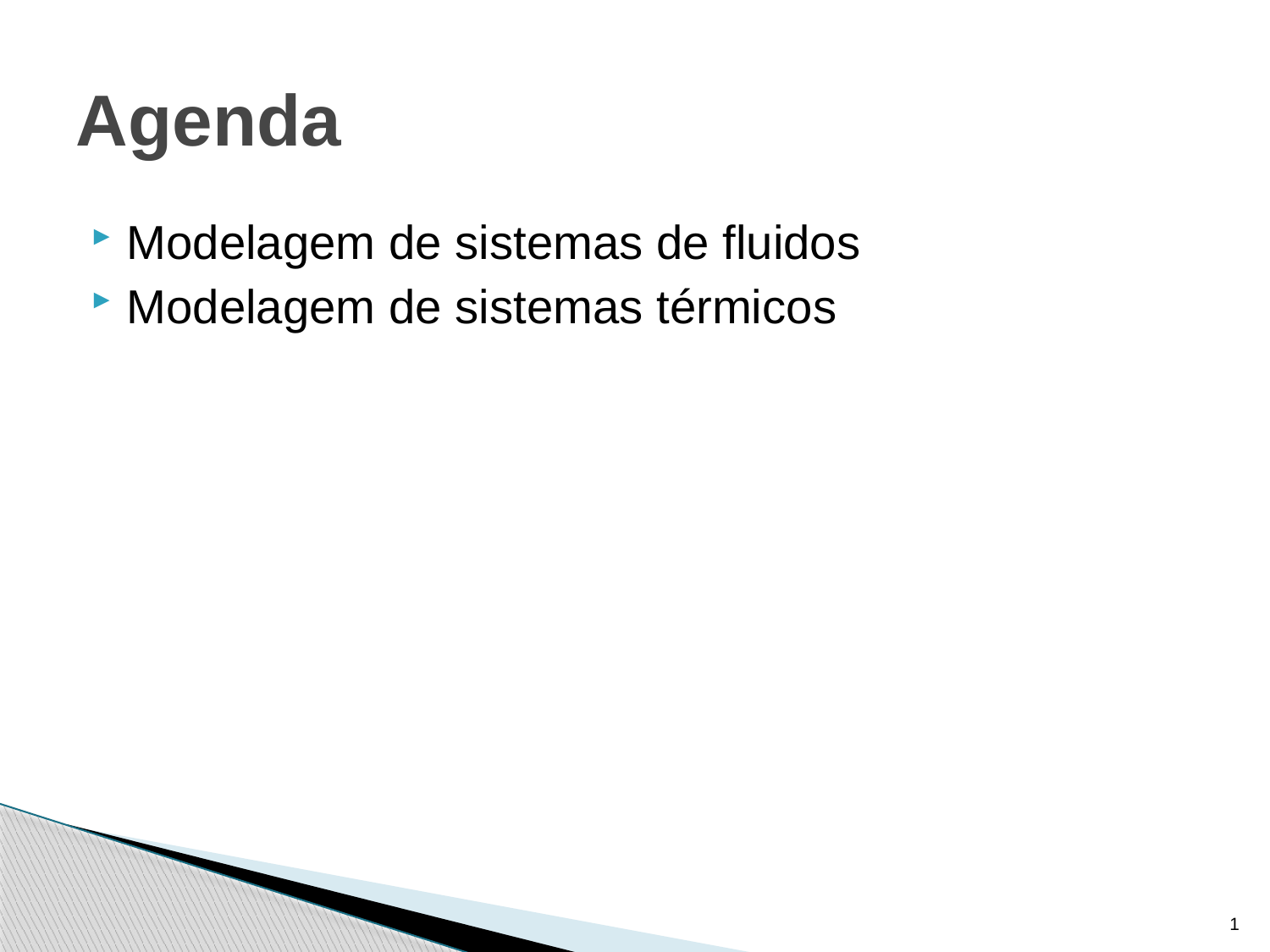

# Agenda
Modelagem de sistemas de fluidos
Modelagem de sistemas térmicos

1